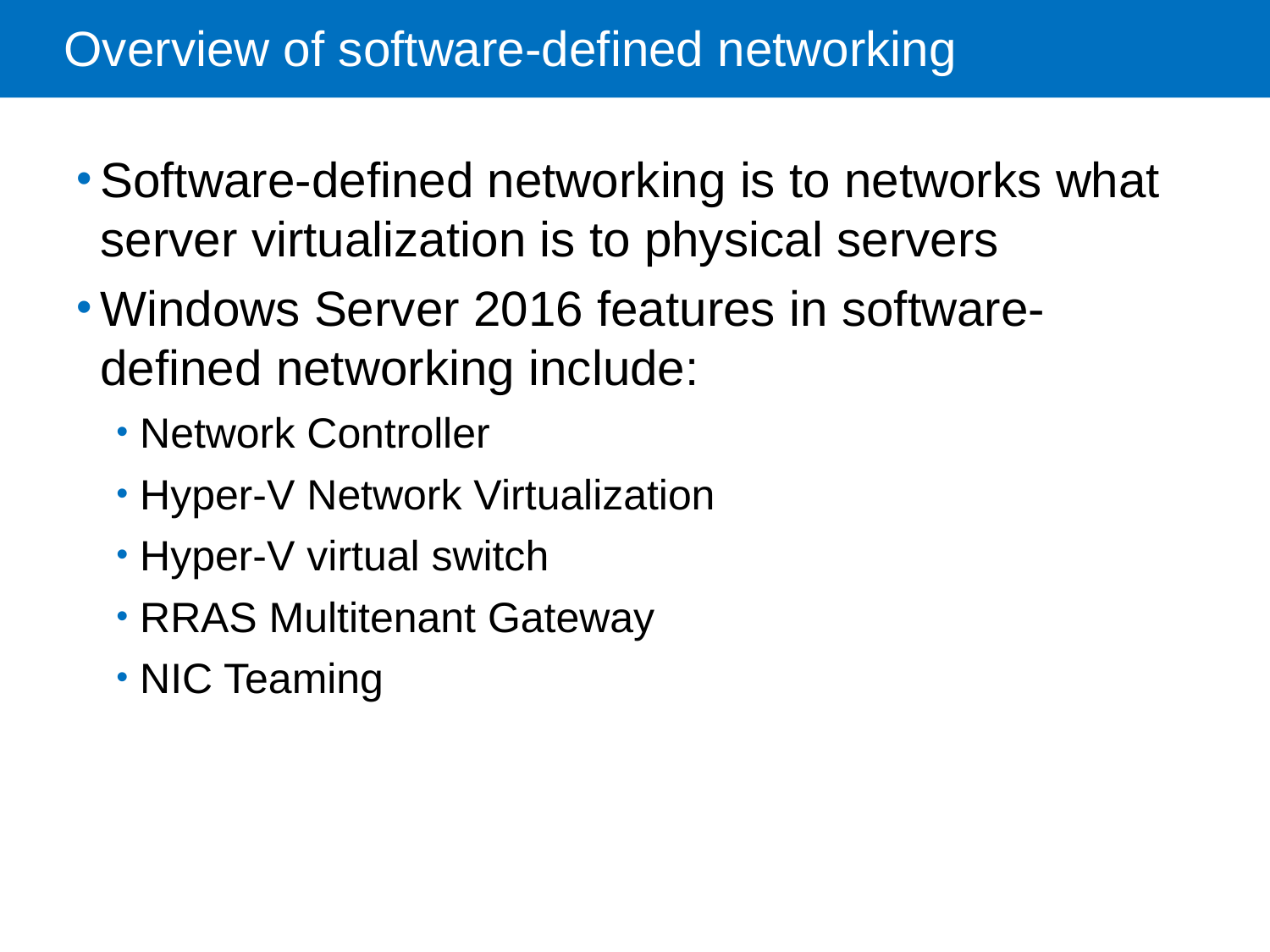

# Overview of software-defined networking
Software-defined networking is to networks what server virtualization is to physical servers
Windows Server 2016 features in software-defined networking include:
Network Controller
Hyper-V Network Virtualization
Hyper-V virtual switch
RRAS Multitenant Gateway
NIC Teaming